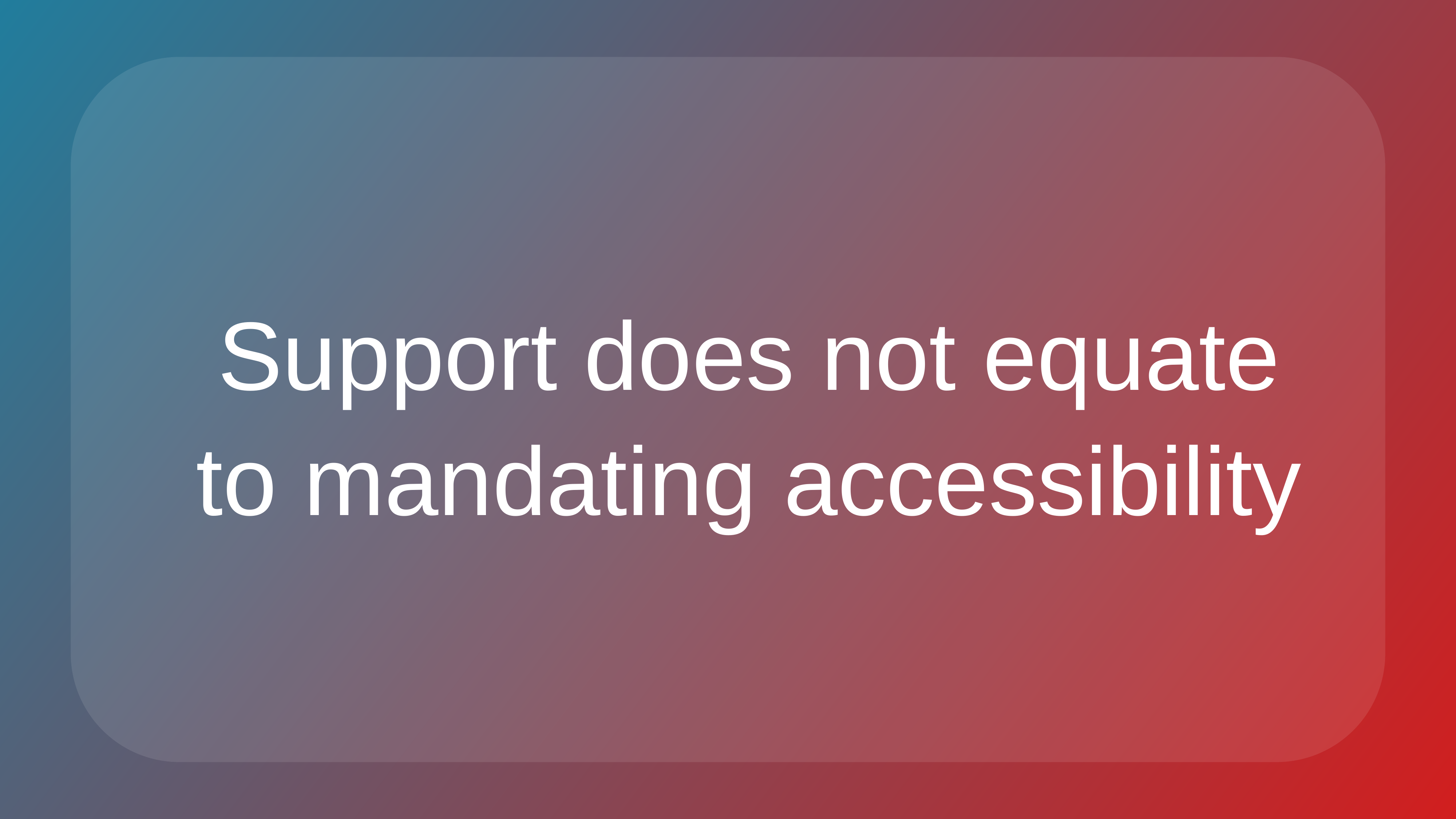

Support does not equate to mandating accessibility